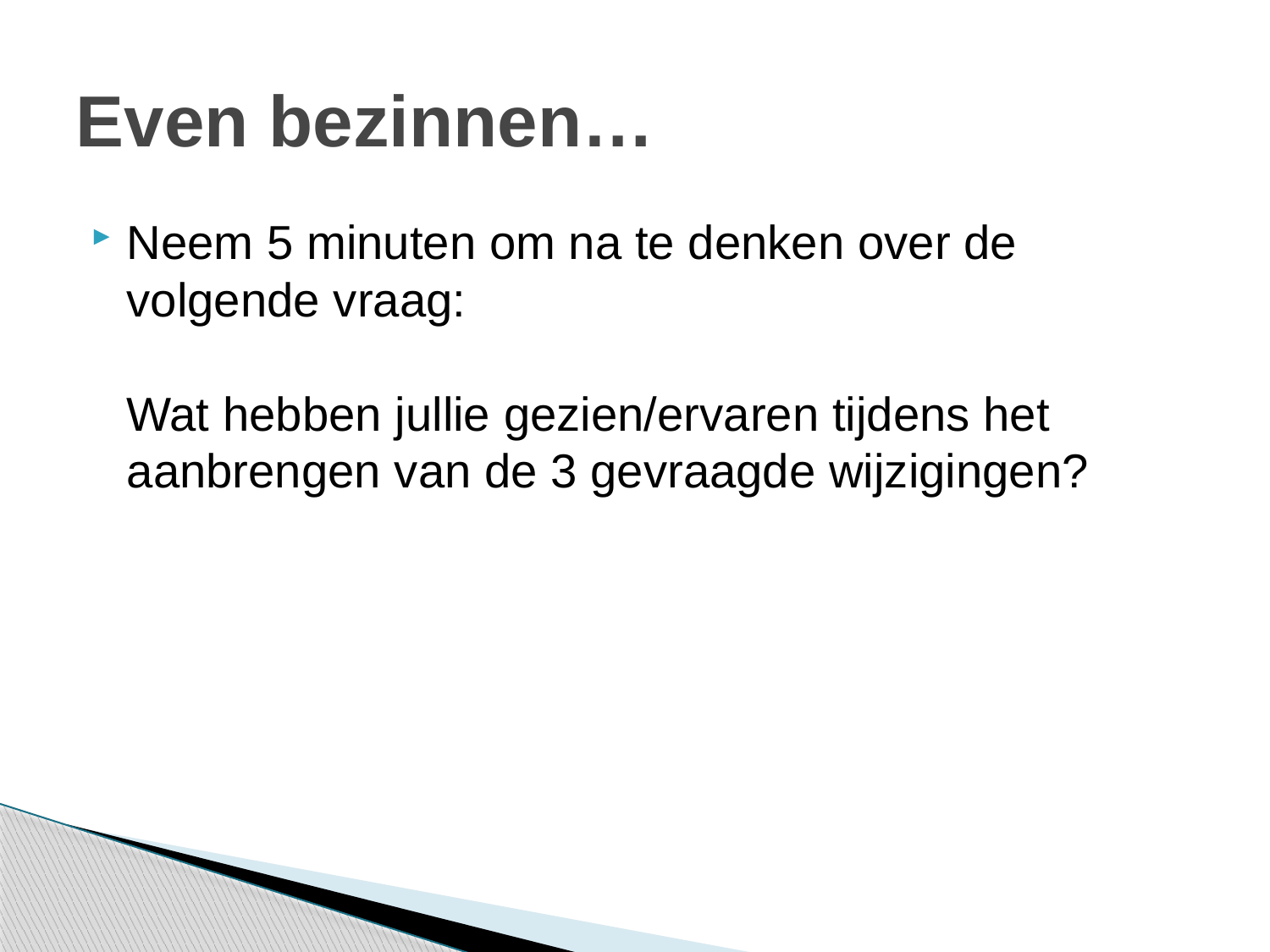

# Even bezinnen…
Neem 5 minuten om na te denken over de volgende vraag:
Wat hebben jullie gezien/ervaren tijdens het aanbrengen van de 3 gevraagde wijzigingen?